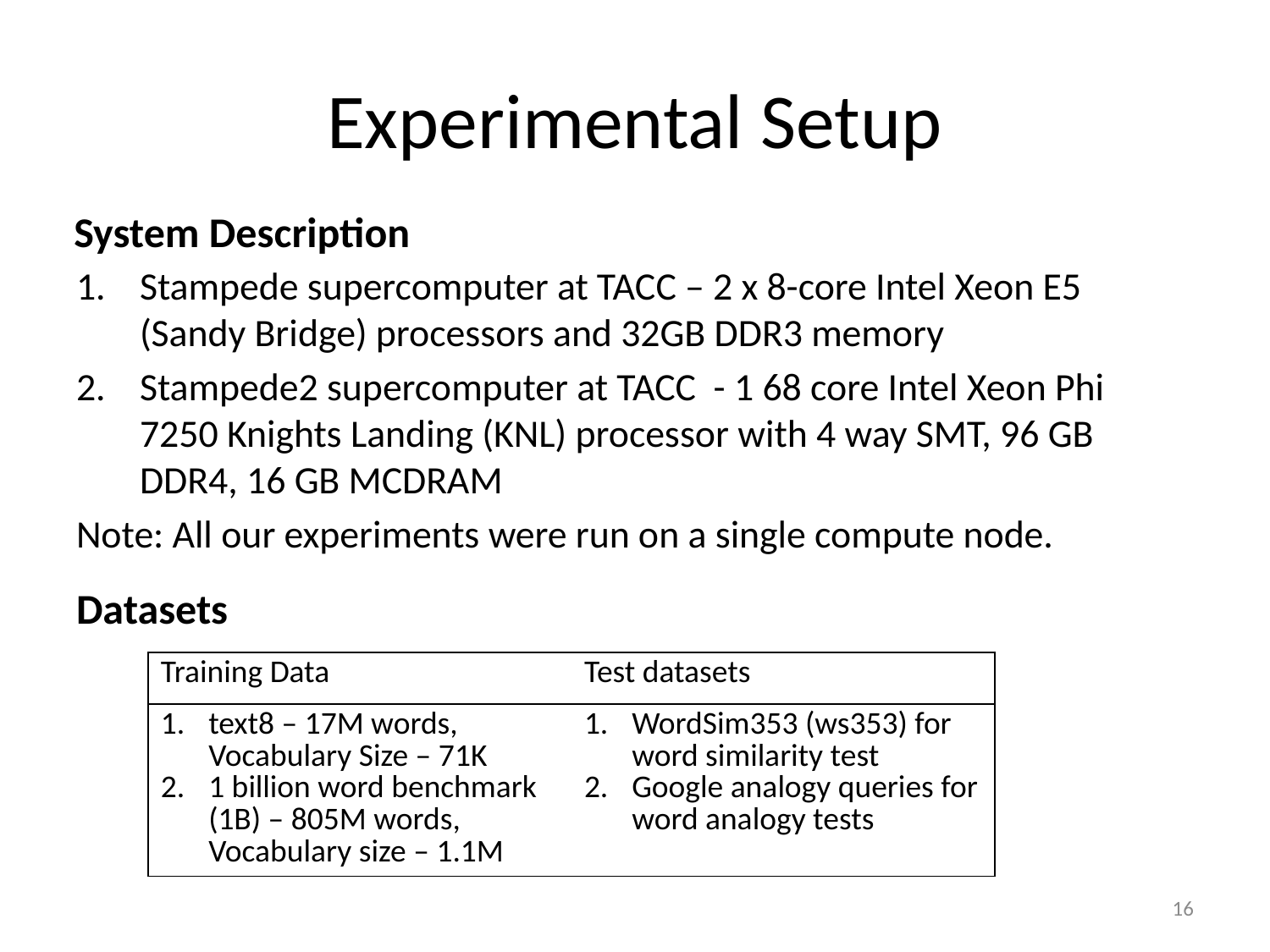

# Experimental Setup
System Description
Stampede supercomputer at TACC – 2 x 8-core Intel Xeon E5 (Sandy Bridge) processors and 32GB DDR3 memory
Stampede2 supercomputer at TACC  - 1 68 core Intel Xeon Phi 7250 Knights Landing (KNL) processor with 4 way SMT, 96 GB DDR4, 16 GB MCDRAM
Note: All our experiments were run on a single compute node.
Datasets
| Training Data | Test datasets |
| --- | --- |
| text8 – 17M words, Vocabulary Size – 71K 1 billion word benchmark (1B) – 805M words, Vocabulary size – 1.1M | WordSim353 (ws353) for word similarity test Google analogy queries for word analogy tests |
16